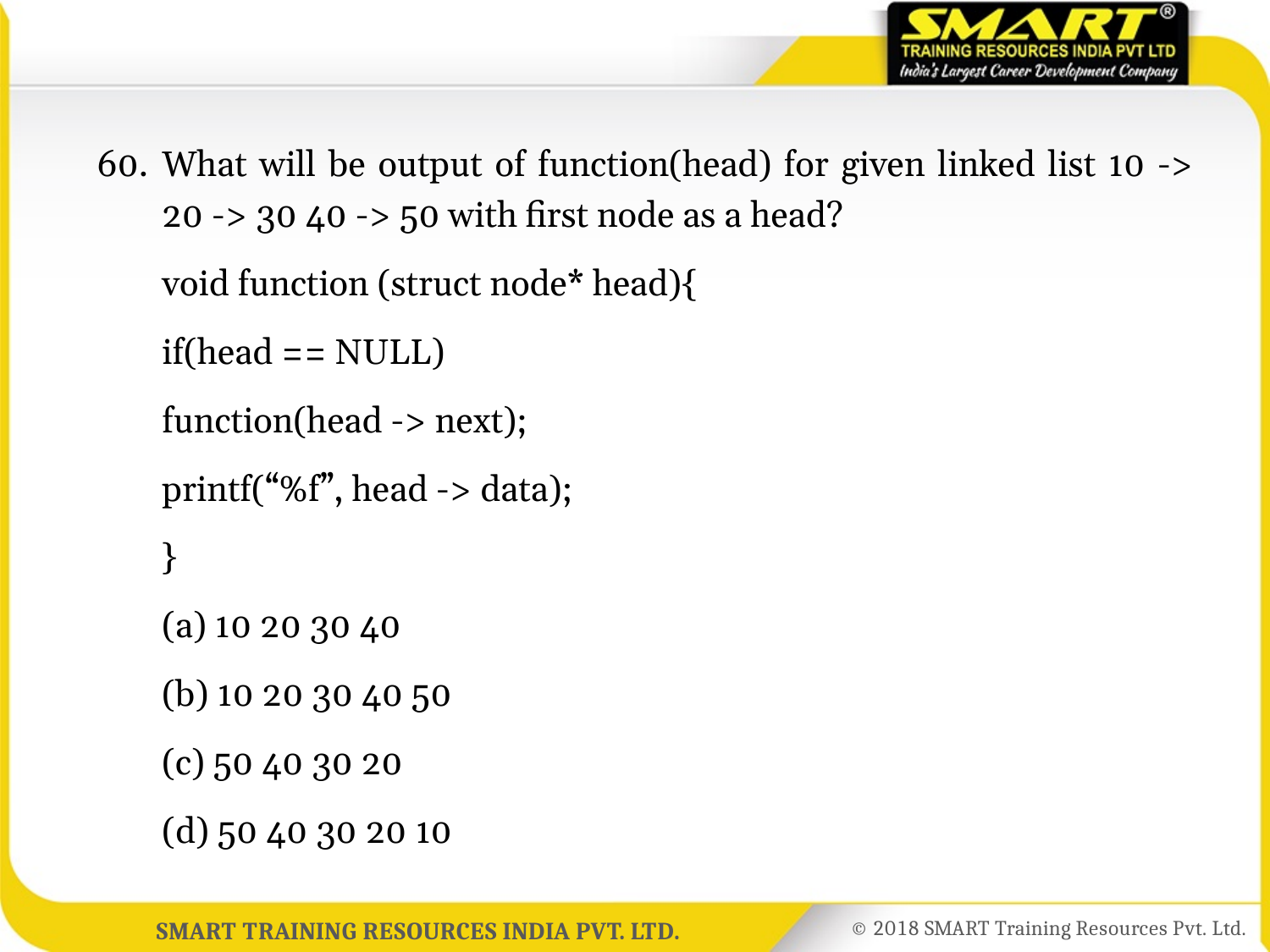

60.	What will be output of function(head) for given linked list 10 -> 20 -> 30 40 -> 50 with first node as a head?
	void function (struct node* head){
	if(head == NULL)
	function(head -> next);
	printf(“%f”, head -> data);
	}
	(a) 10 20 30 40
	(b) 10 20 30 40 50
	(c) 50 40 30 20
	(d) 50 40 30 20 10